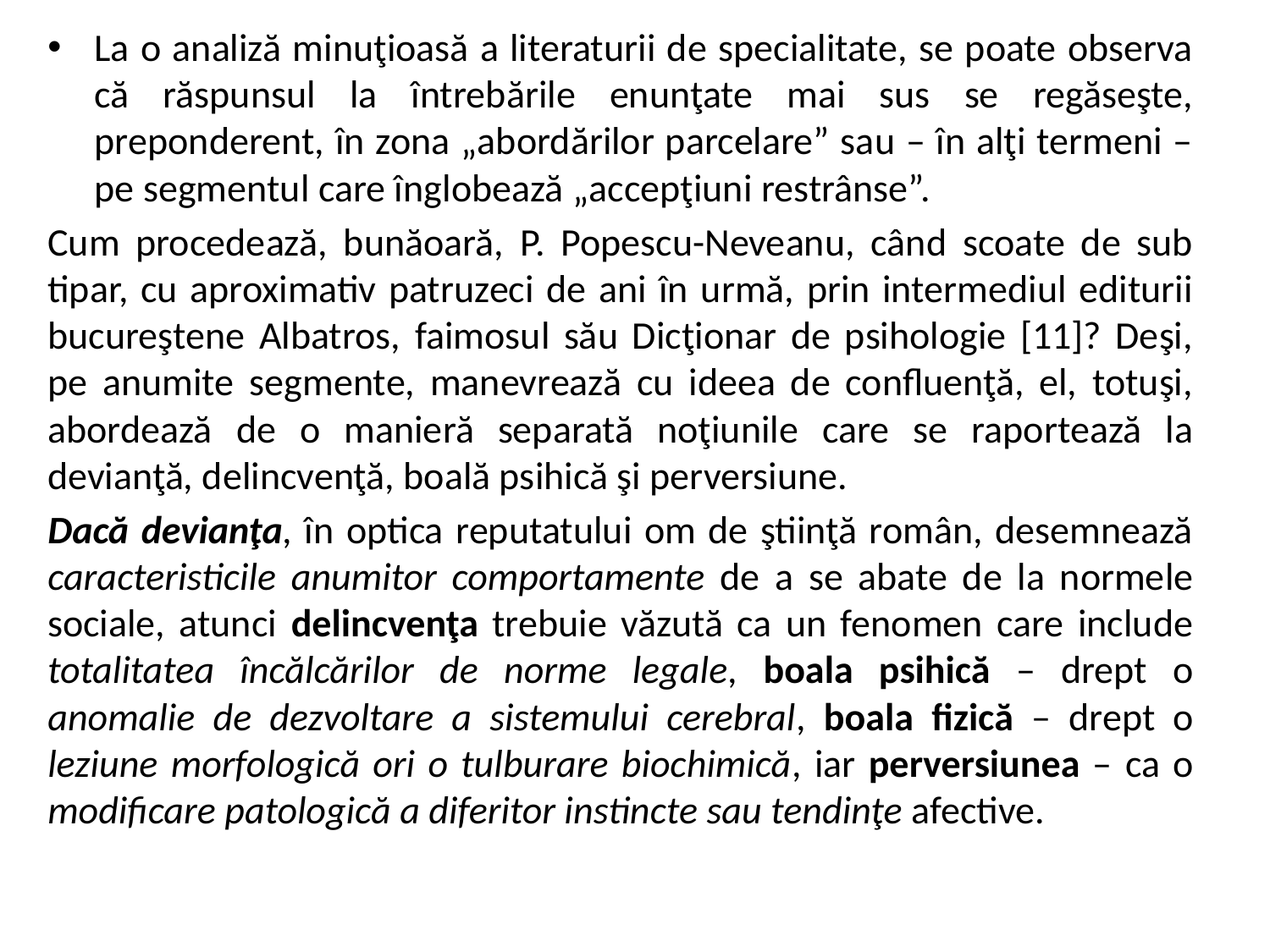

La o analiză minuţioasă a literaturii de specialitate, se poate observa că răspunsul la întrebările enunţate mai sus se regăseşte, preponderent, în zona „abordărilor parcelare” sau – în alţi termeni – pe segmentul care înglobează „accepţiuni restrânse”.
Cum procedează, bunăoară, P. Popescu-Neveanu, când scoate de sub tipar, cu aproximativ patruzeci de ani în urmă, prin intermediul editurii bucureştene Albatros, faimosul său Dicţionar de psihologie [11]? Deşi, pe anumite segmente, manevrează cu ideea de confluenţă, el, totuşi, abordează de o manieră separată noţiunile care se raportează la devianţă, delincvenţă, boală psihică şi perversiune.
Dacă devianţa, în optica reputatului om de ştiinţă român, desemnează caracteristicile anumitor comportamente de a se abate de la normele sociale, atunci delincvenţa trebuie văzută ca un fenomen care include totalitatea încălcărilor de norme legale, boala psihică – drept o anomalie de dezvoltare a sistemului cerebral, boala fizică – drept o leziune morfologică ori o tulburare biochimică, iar perversiunea – ca o modificare patologică a diferitor instincte sau tendinţe afective.